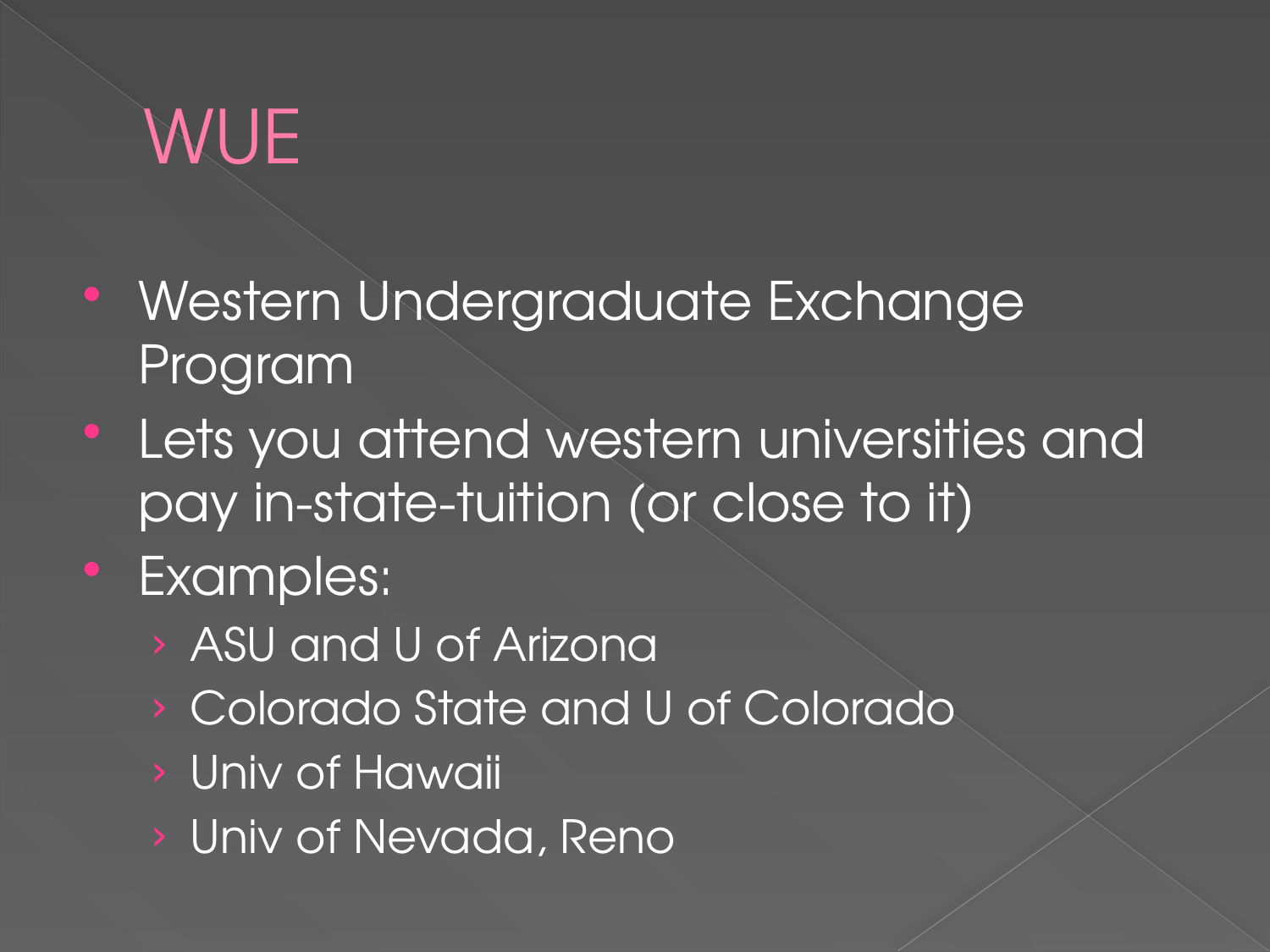

# WUE
Western Undergraduate Exchange Program
Lets you attend western universities and pay in-state-tuition (or close to it)
Examples:
ASU and U of Arizona
Colorado State and U of Colorado
Univ of Hawaii
Univ of Nevada, Reno